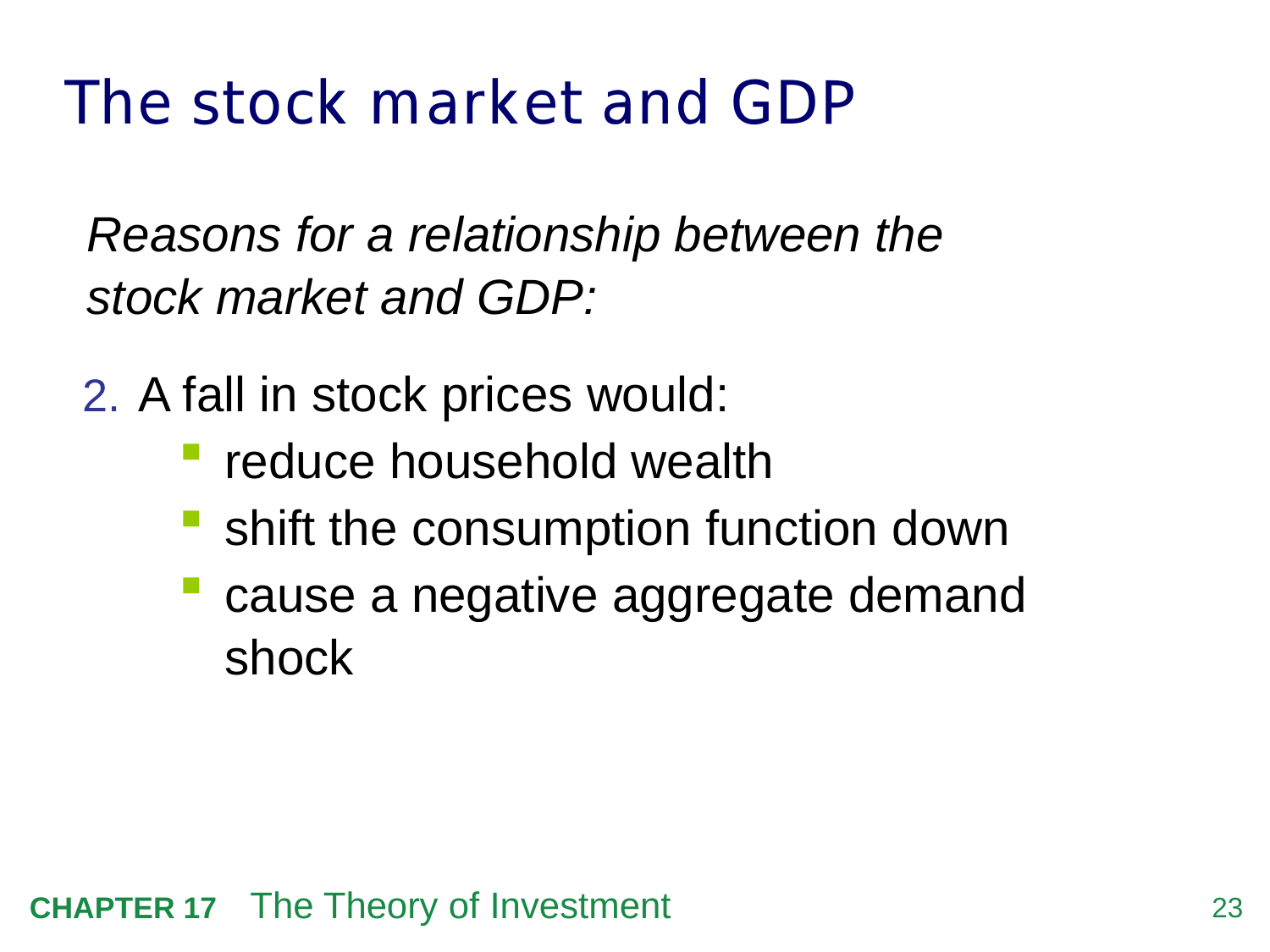

# The stock market and GDP
Reasons for a relationship between the
stock market and GDP:
2.	A fall in stock prices would:
reduce household wealth
shift the consumption function down
cause a negative aggregate demand shock